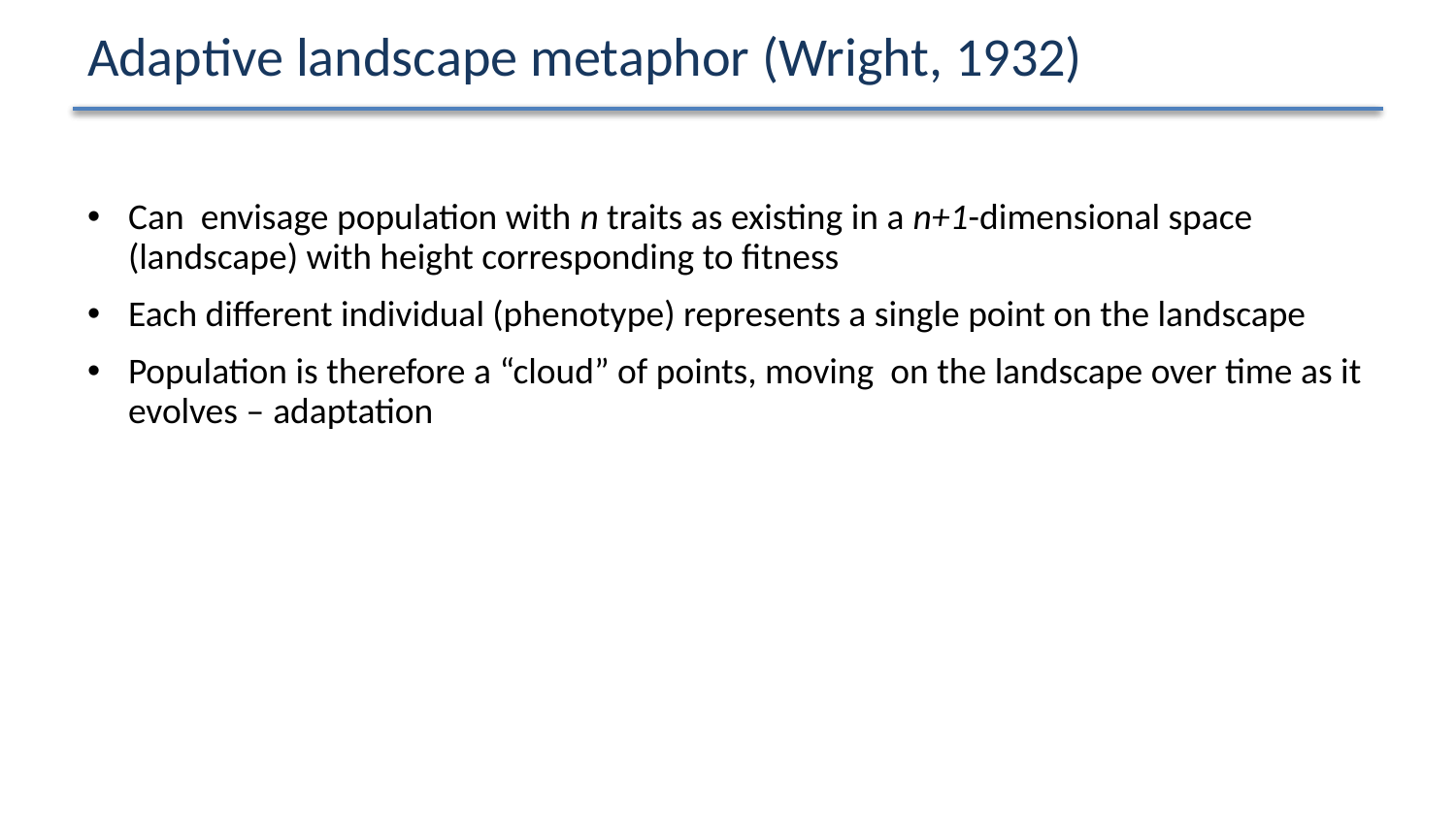

# Adaptive landscape metaphor (Wright, 1932)
Can  envisage population with n traits as existing in a n+1-dimensional space (landscape) with height corresponding to fitness
Each different individual (phenotype) represents a single point on the landscape
Population is therefore a “cloud” of points, moving  on the landscape over time as it evolves – adaptation